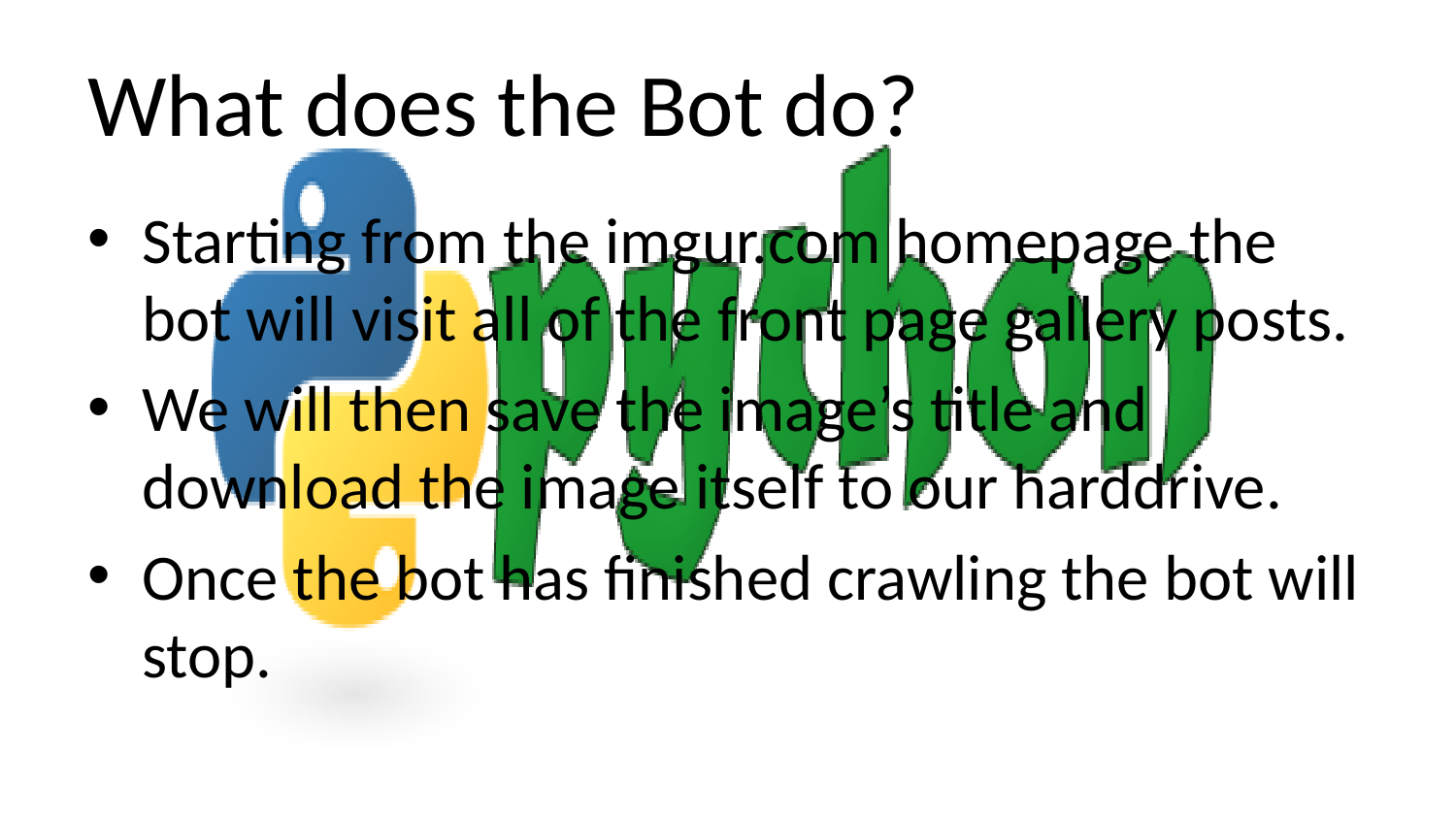

# What does the Bot do?
Starting from the imgur.com homepage the bot will visit all of the front page gallery posts.
We will then save the image’s title and download the image itself to our harddrive.
Once the bot has finished crawling the bot will stop.